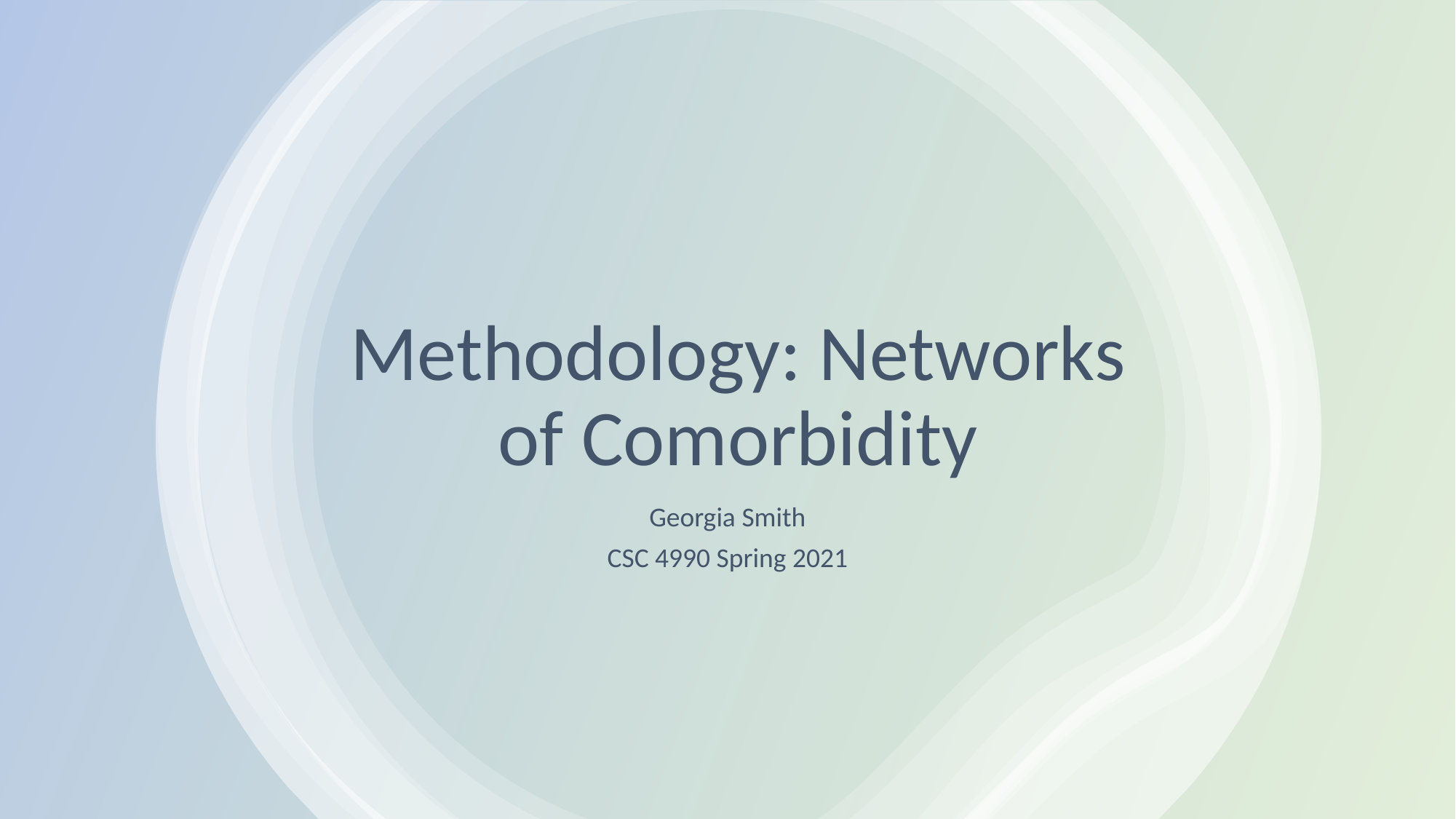

# Methodology: Networks of Comorbidity
Georgia Smith
CSC 4990 Spring 2021